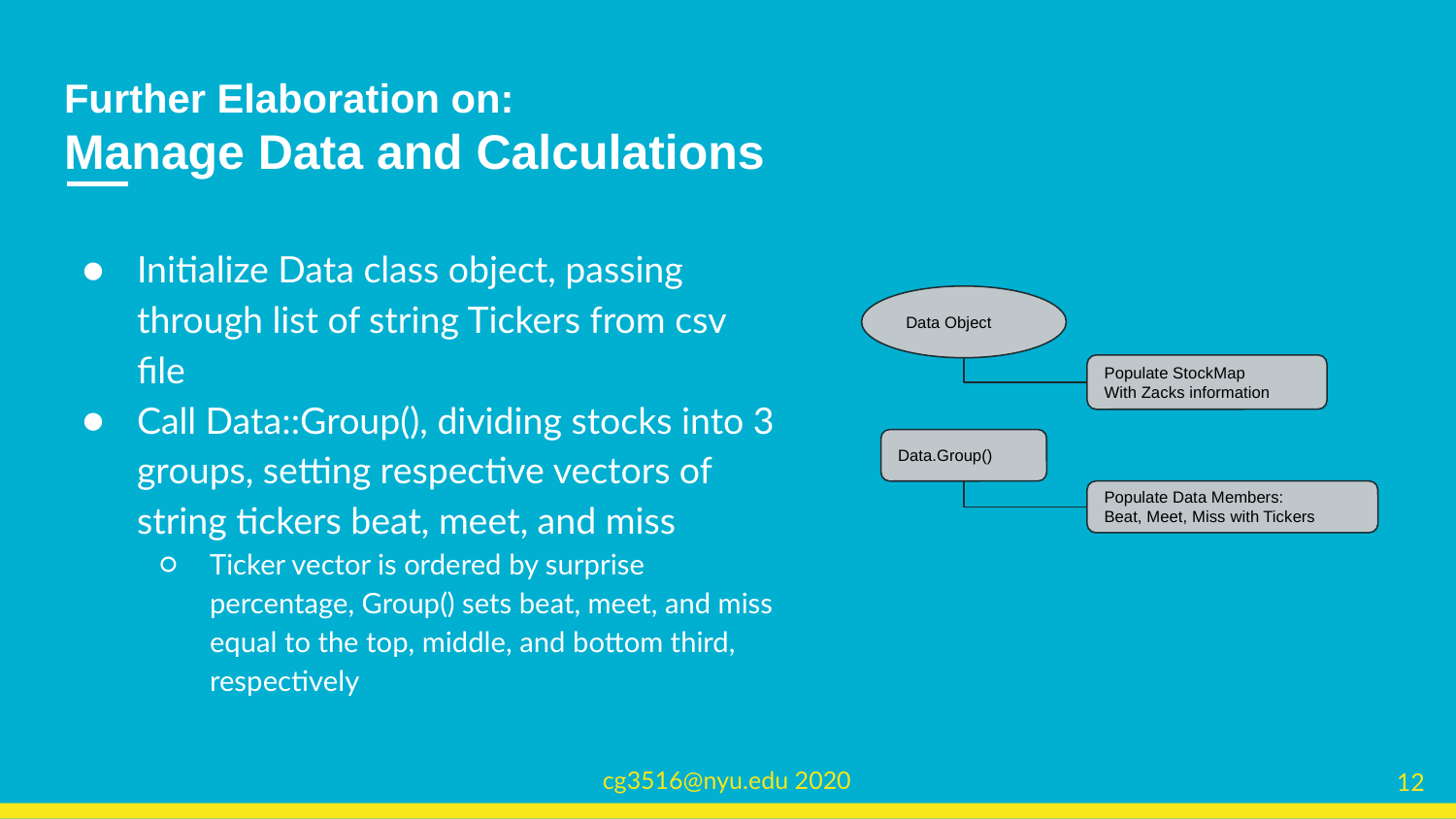

# Further Elaboration on:
Manage Data and Calculations
Initialize Data class object, passing through list of string Tickers from csv file
Call Data::Group(), dividing stocks into 3 groups, setting respective vectors of string tickers beat, meet, and miss
Ticker vector is ordered by surprise percentage, Group() sets beat, meet, and miss equal to the top, middle, and bottom third, respectively
Data Object
Populate StockMap
With Zacks information
Data.Group()
Populate Data Members:
Beat, Meet, Miss with Tickers
12